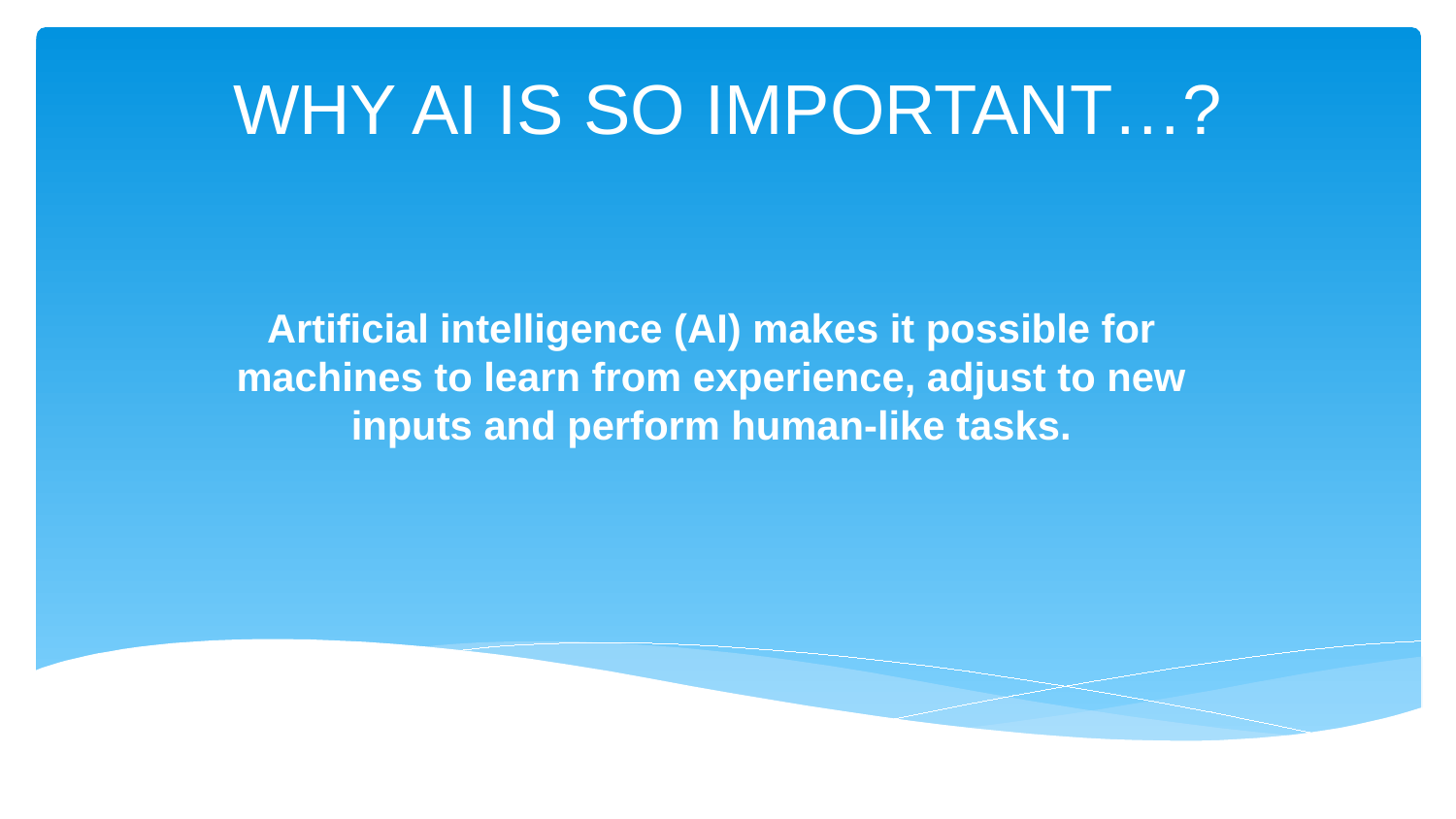

# WHY AI IS SO IMPORTANT…?
Artificial intelligence (AI) makes it possible for machines to learn from experience, adjust to new inputs and perform human-like tasks.